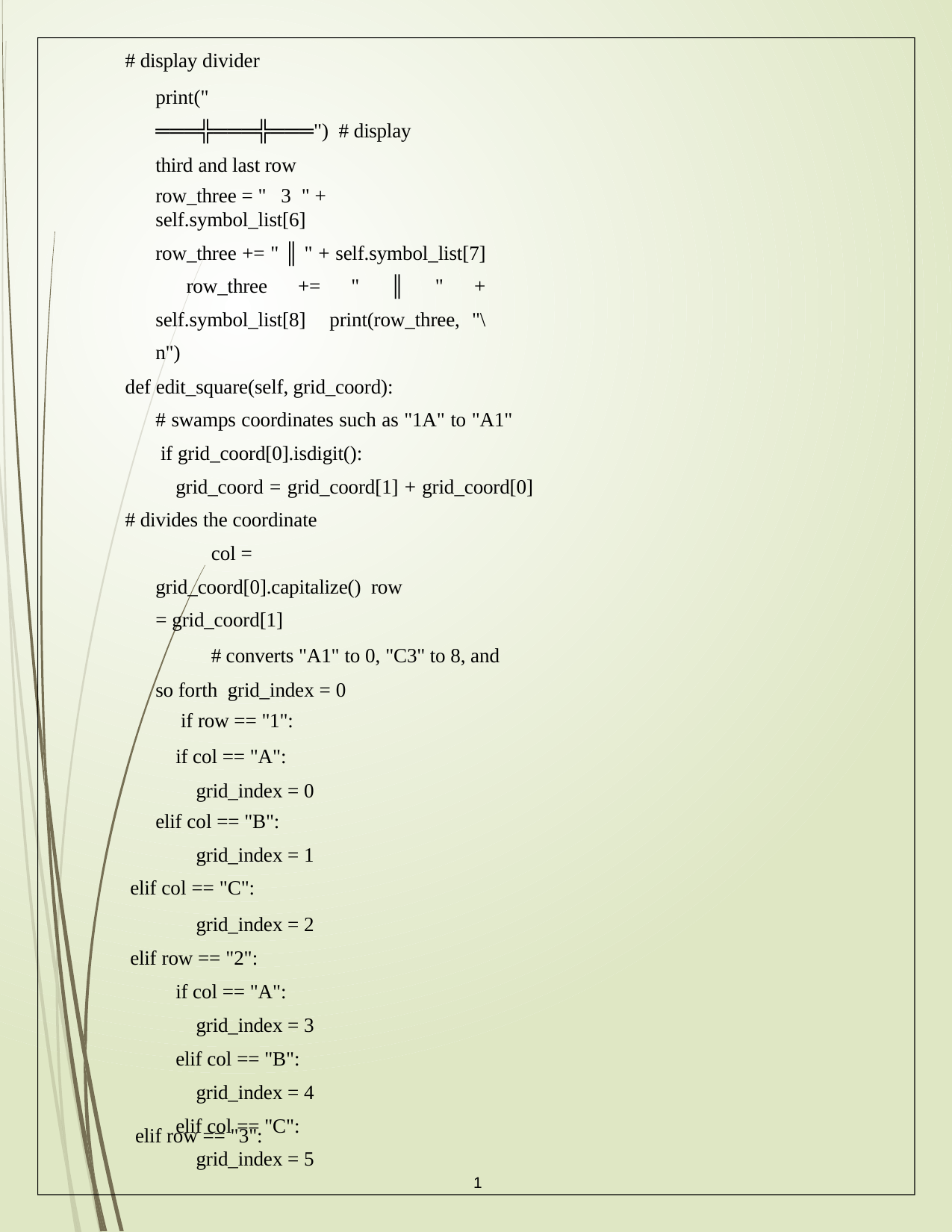

# display divider
print("	═══╬═══╬═══")  # display third and last row
row_three = " 3 " + self.symbol_list[6]
row_three += " ║ " + self.symbol_list[7]  row_three += " ║ " + self.symbol_list[8]  print(row_three, "\n")
def edit_square(self, grid_coord):
# swamps coordinates such as "1A" to "A1"  if grid_coord[0].isdigit():
grid_coord = grid_coord[1] + grid_coord[0]  # divides the coordinate
col = grid_coord[0].capitalize()  row = grid_coord[1]
# converts "A1" to 0, "C3" to 8, and so forth  grid_index = 0
if row == "1":
if col == "A":  grid_index = 0
elif col == "B":
grid_index = 1  elif col == "C":
grid_index = 2  elif row == "2":
if col == "A":  grid_index = 3
elif col == "B":  grid_index = 4
elif col == "C":  grid_index = 5

elif row == "3":
1